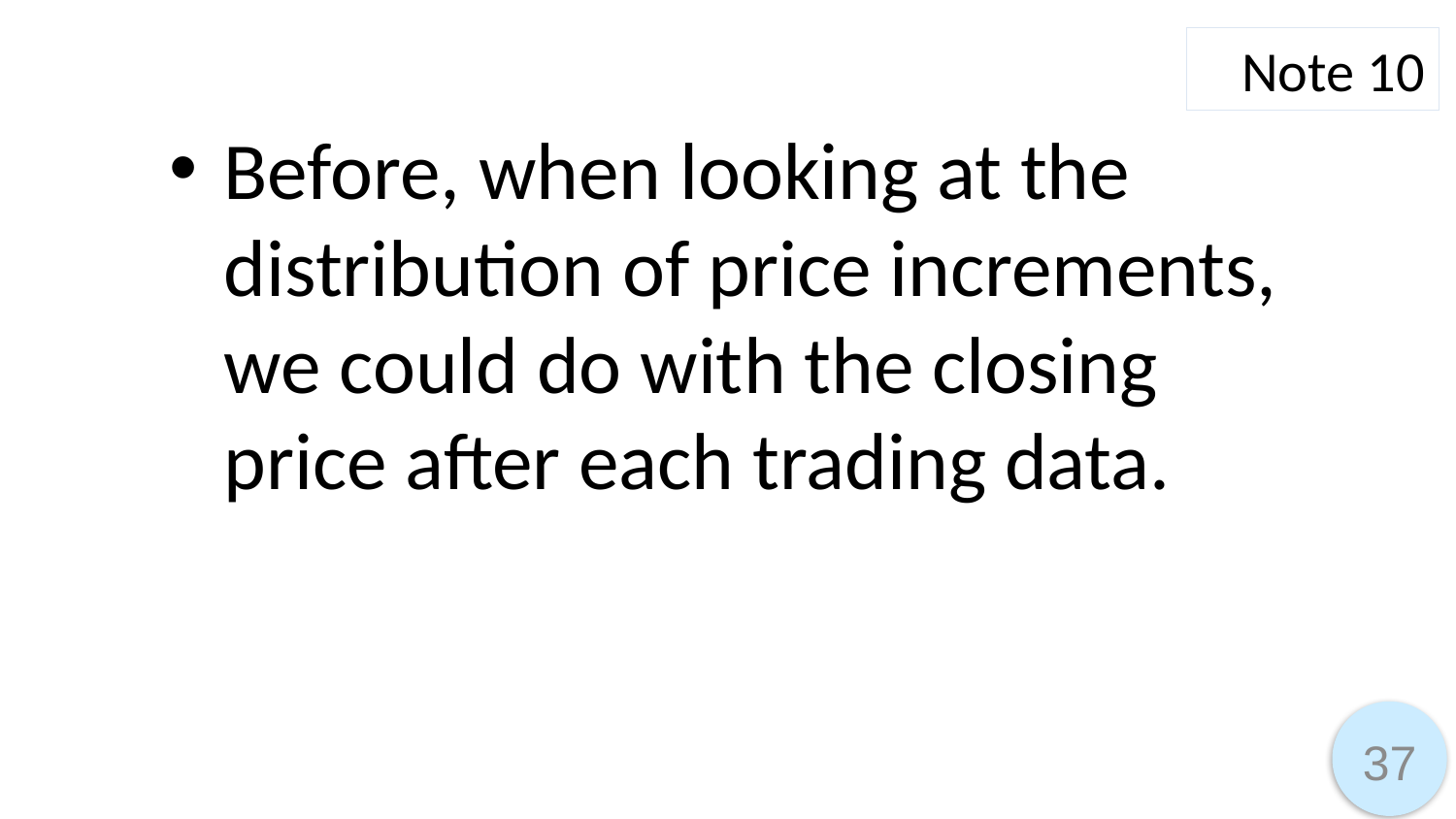

Note 10
Before, when looking at the distribution of price increments, we could do with the closing price after each trading data.
37